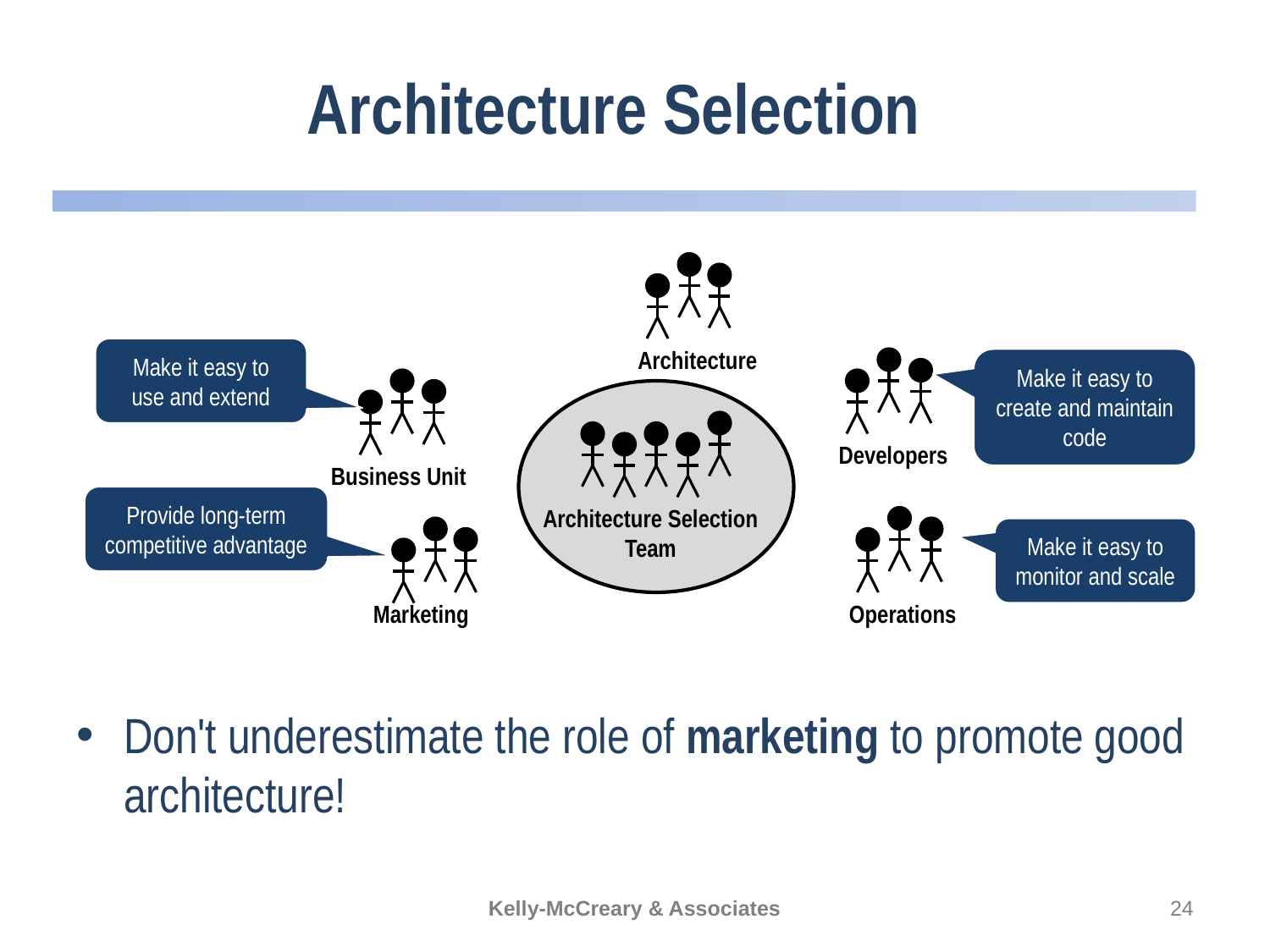

# Architecture Selection

Architecture
Make it easy to
use and extend

Make it easy to
create and maintain code

Developers
Business Unit
Provide long-term competitive advantage
Architecture Selection
Team

Marketing
Make it easy to
monitor and scale
Operations
Don't underestimate the role of marketing to promote good architecture!
Kelly-McCreary & Associates
24